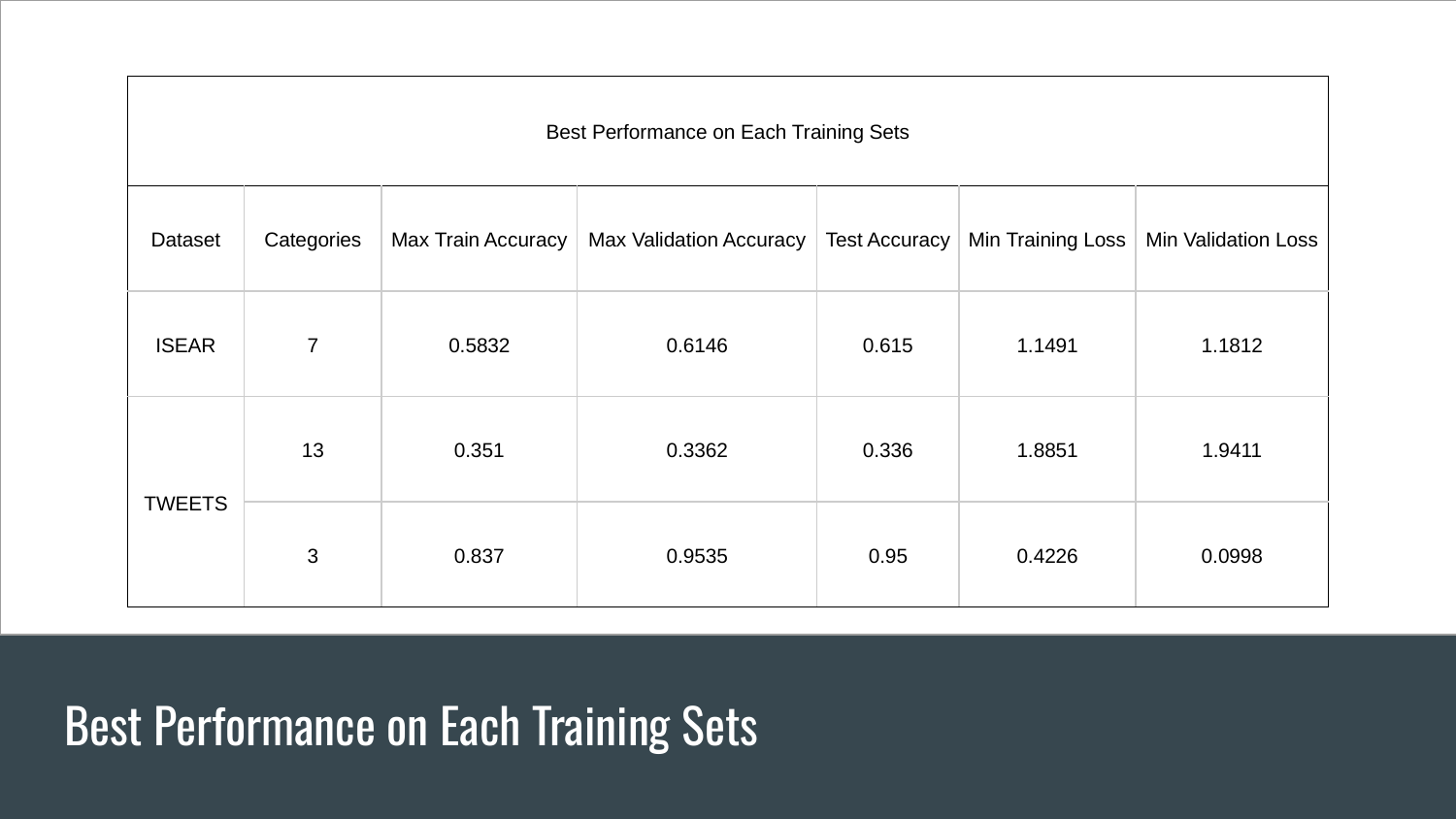

| Best Performance on Each Training Sets |  |  |  |  |  |  |
| --- | --- | --- | --- | --- | --- | --- |
| Dataset | Categories | Max Train Accuracy | Max Validation Accuracy | Test Accuracy | Min Training Loss | Min Validation Loss |
| ISEAR | 7 | 0.5832 | 0.6146 | 0.615 | 1.1491 | 1.1812 |
| TWEETS | 13 | 0.351 | 0.3362 | 0.336 | 1.8851 | 1.9411 |
|  | 3 | 0.837 | 0.9535 | 0.95 | 0.4226 | 0.0998 |
Best Performance on Each Training Sets